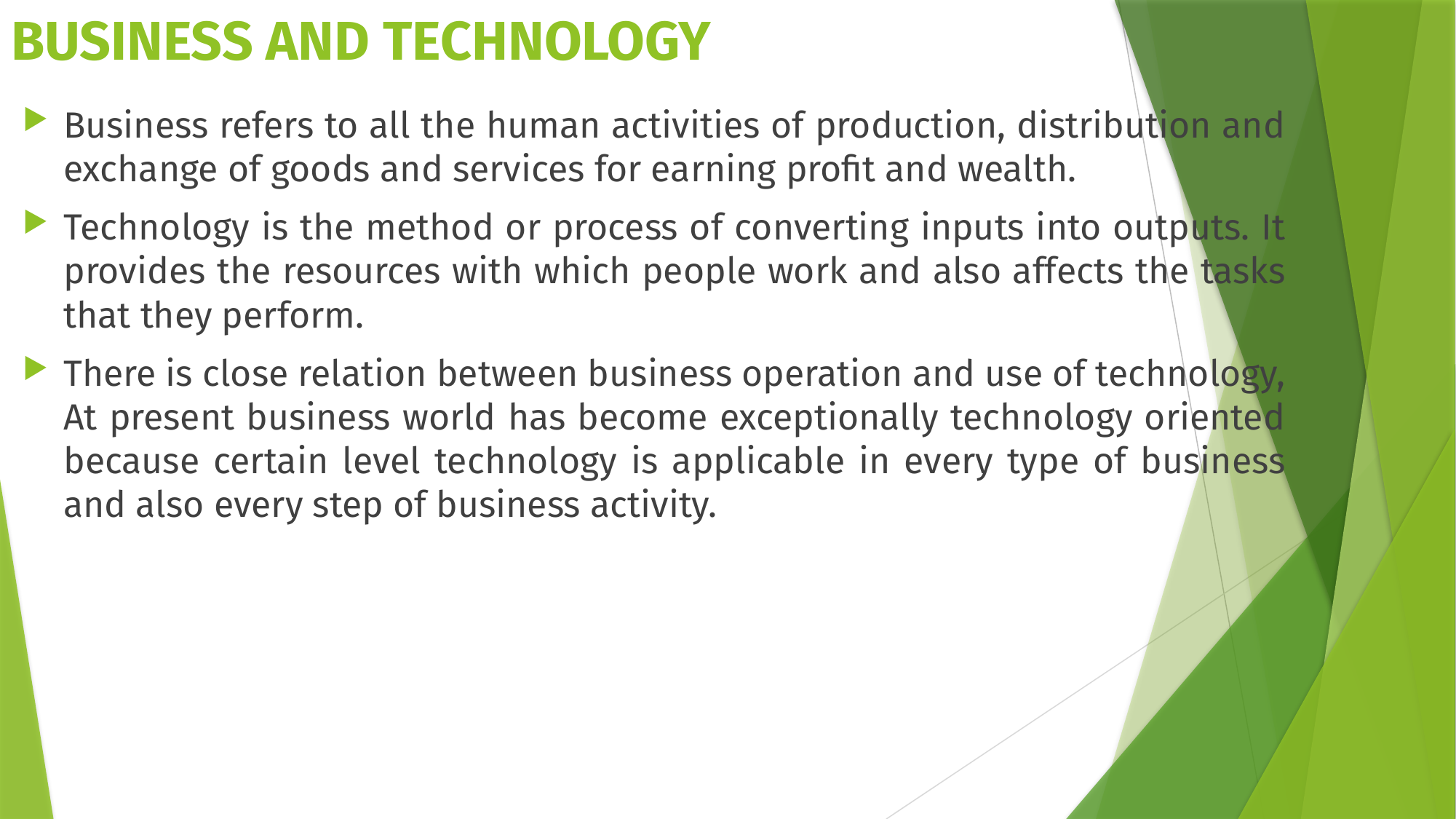

# BUSINESS AND TECHNOLOGY
Business refers to all the human activities of production, distribution and exchange of goods and services for earning profit and wealth.
Technology is the method or process of converting inputs into outputs. It provides the resources with which people work and also affects the tasks that they perform.
There is close relation between business operation and use of technology, At present business world has become exceptionally technology oriented because certain level technology is applicable in every type of business and also every step of business activity.